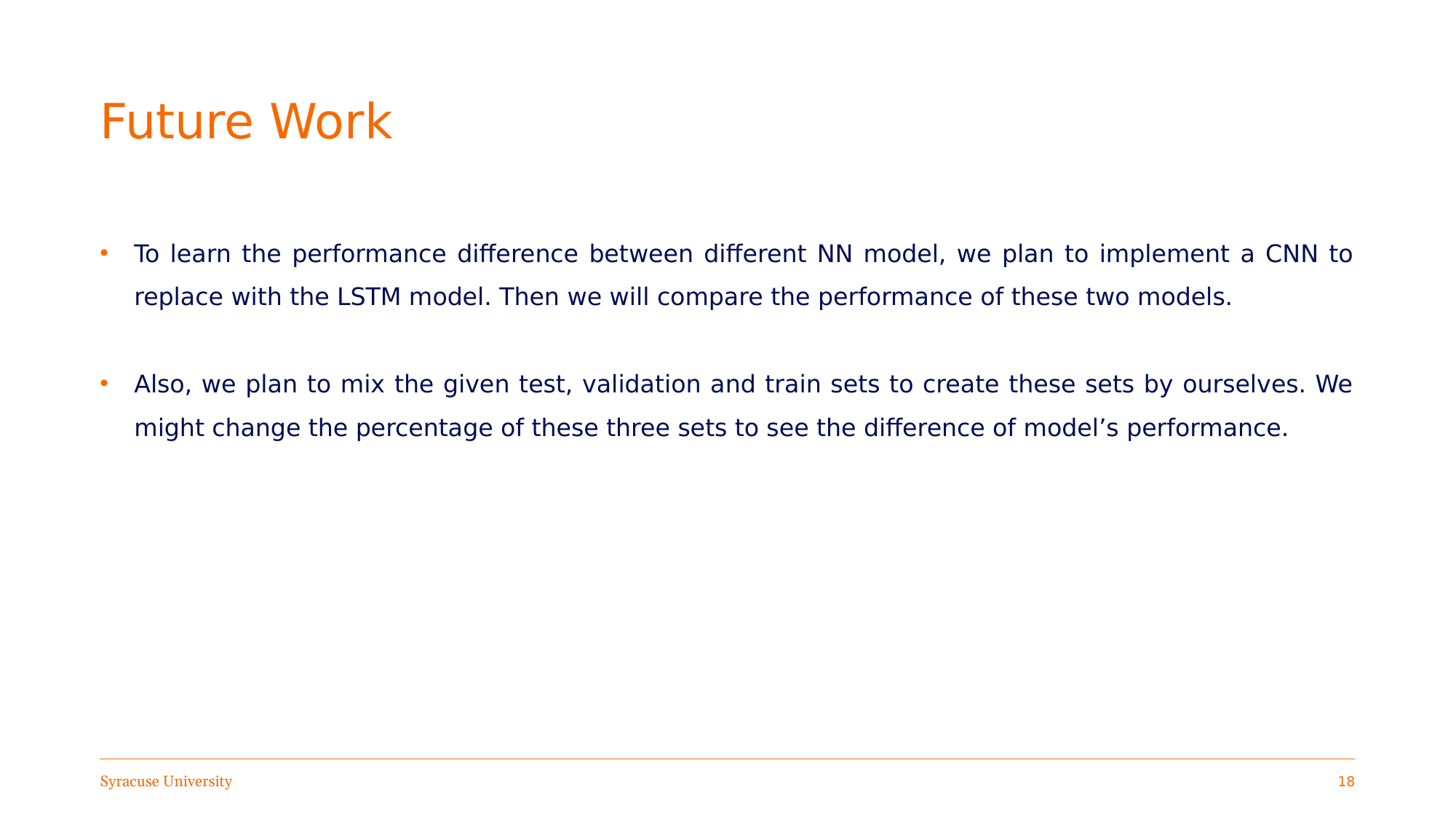

# Future Work
To learn the performance difference between different NN model, we plan to implement a CNN to replace with the LSTM model. Then we will compare the performance of these two models.

Also, we plan to mix the given test, validation and train sets to create these sets by ourselves. We might change the percentage of these three sets to see the difference of model’s performance.